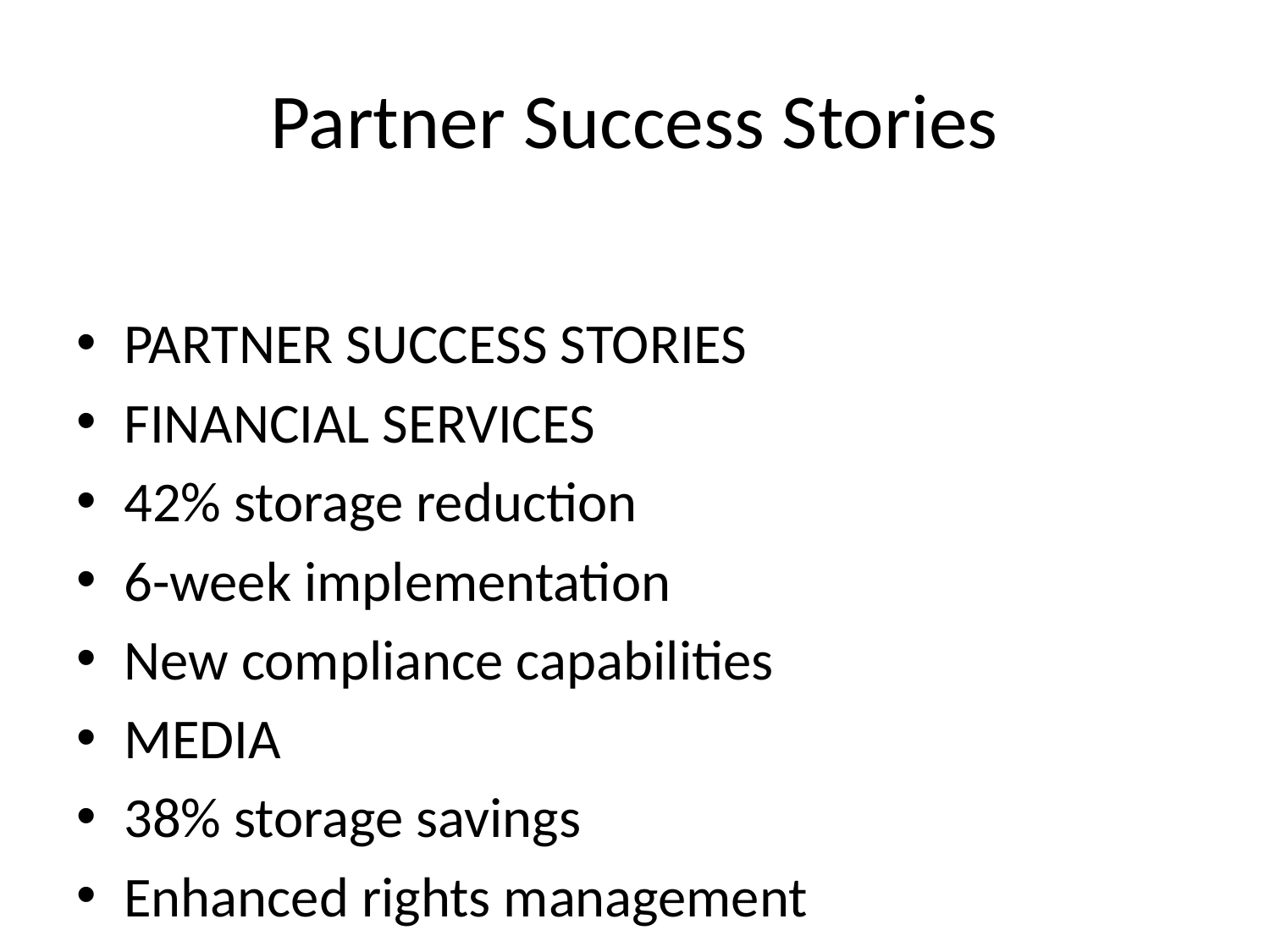

# Partner Success Stories

PARTNER SUCCESS STORIES
FINANCIAL SERVICES
42% storage reduction
6-week implementation
New compliance capabilities
MEDIA
38% storage savings
Enhanced rights management
New premium offering
ENTERPRISE SOFTWARE
35% customer storage savings
22% increase in deal size